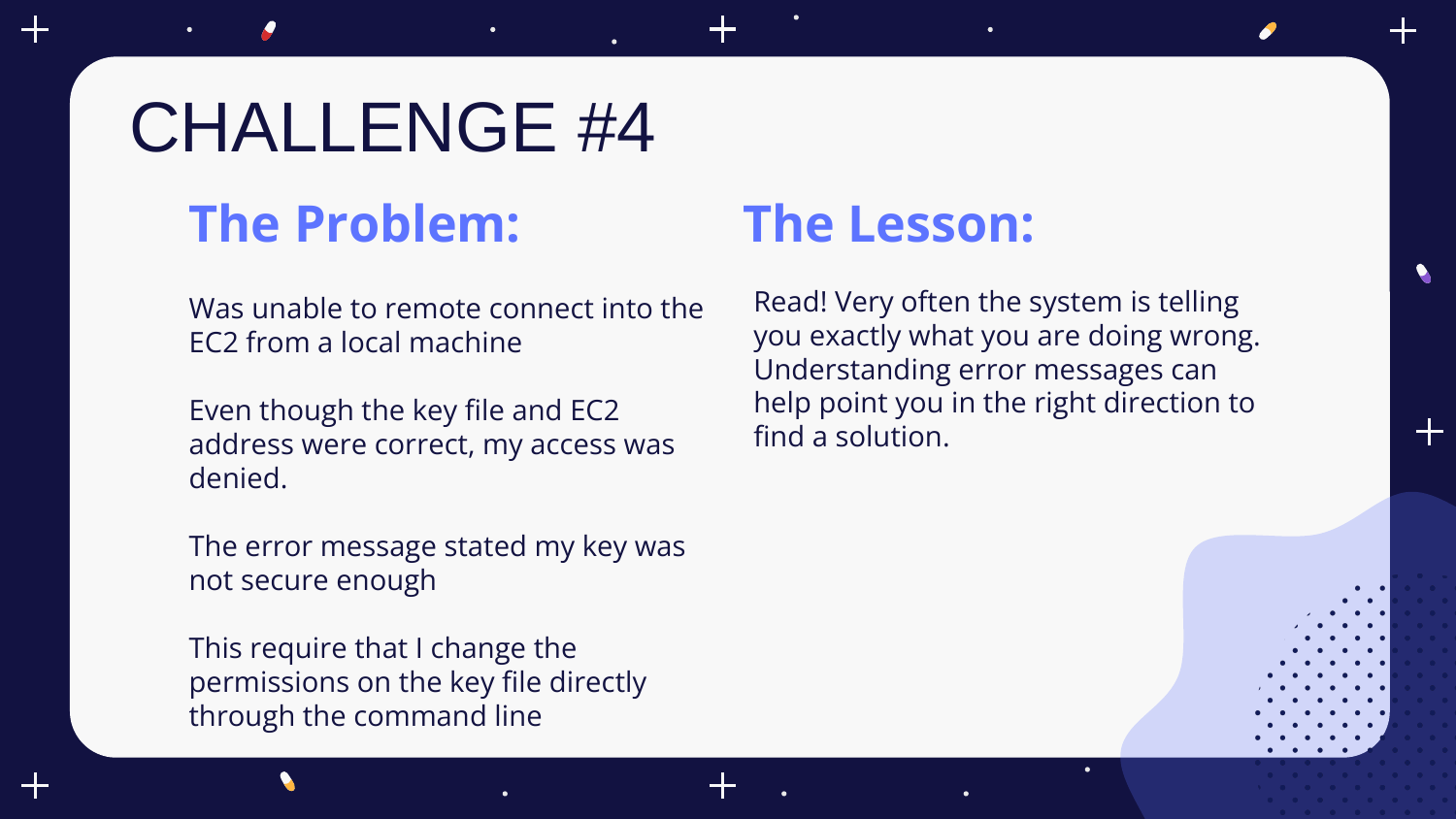

CHALLENGE #4
# The Problem:
The Lesson:

Was unable to remote connect into the EC2 from a local machine

Even though the key file and EC2 address were correct, my access was denied.

The error message stated my key was not secure enough

This require that I change the permissions on the key file directly through the command line

Read! Very often the system is telling you exactly what you are doing wrong. Understanding error messages can help point you in the right direction to find a solution.